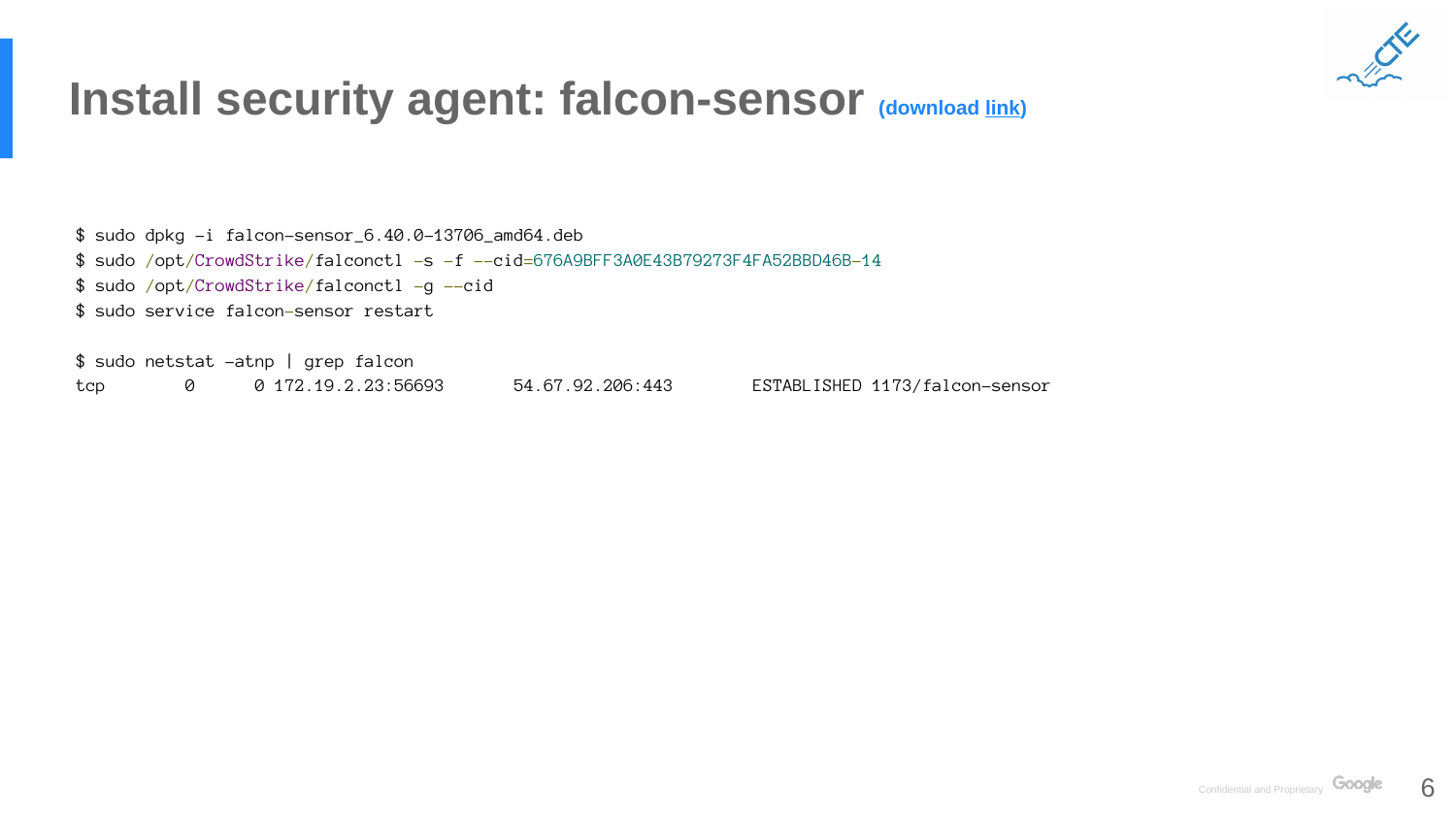

# Install security agent: falcon-sensor (download link)
$ sudo dpkg -i falcon-sensor_6.40.0-13706_amd64.deb
$ sudo /opt/CrowdStrike/falconctl -s -f --cid=676A9BFF3A0E43B79273F4FA52BBD46B-14
$ sudo /opt/CrowdStrike/falconctl -g --cid
$ sudo service falcon-sensor restart

$ sudo netstat -atnp | grep falcon
tcp        0      0 172.19.2.23:56693       54.67.92.206:443        ESTABLISHED 1173/falcon-sensor

6